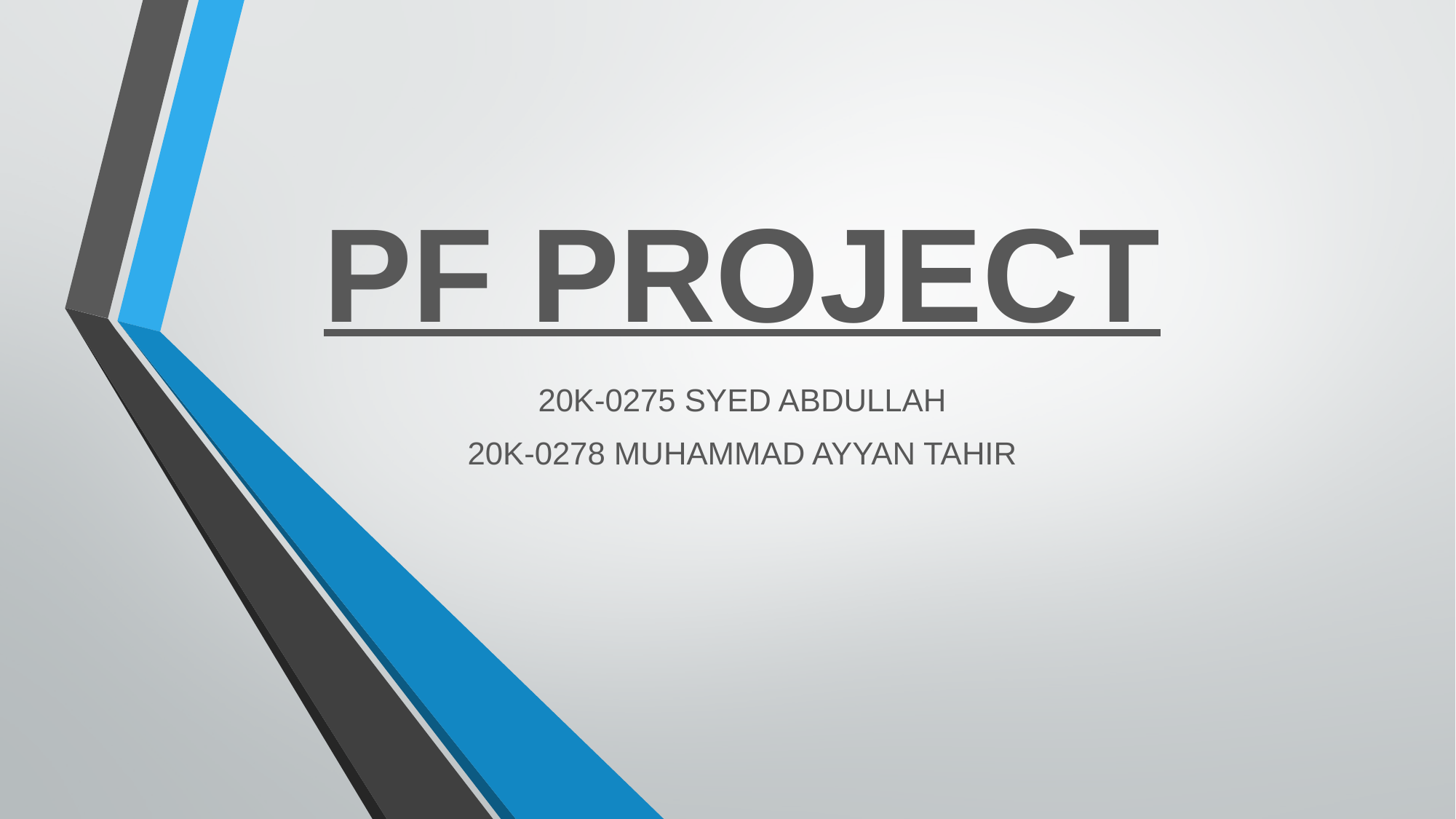

# PF PROJECT
20K-0275 SYED ABDULLAH
20K-0278 MUHAMMAD AYYAN TAHIR